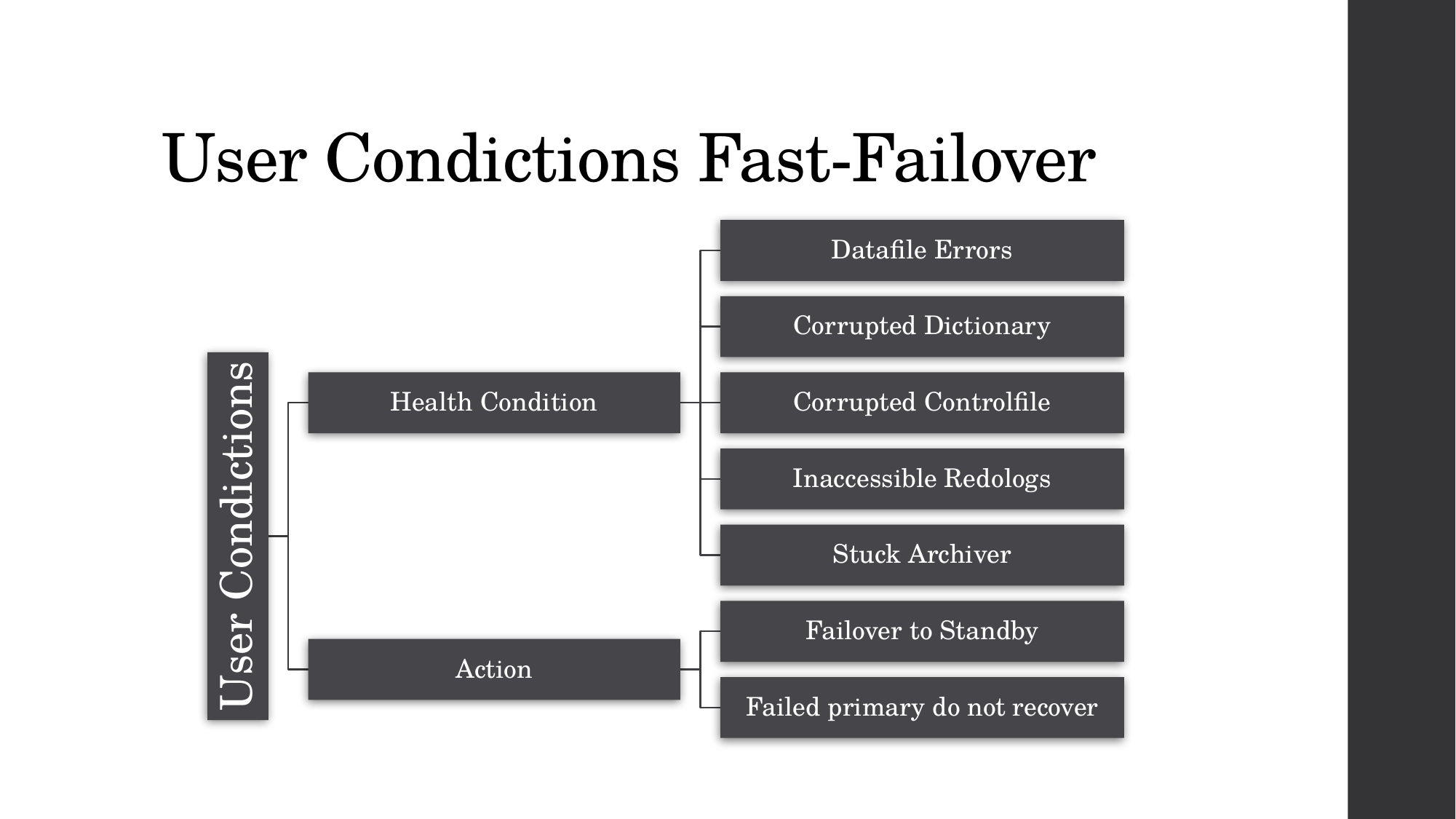

# User Condictions Fast-Failover

User Condictions
Health Condition
Datafile Errors
Corrupted Dictionary
Corrupted Controlfile
Inaccessible Redologs
Stuck Archiver
Action
Failover to Standby
Failed primary do not recover